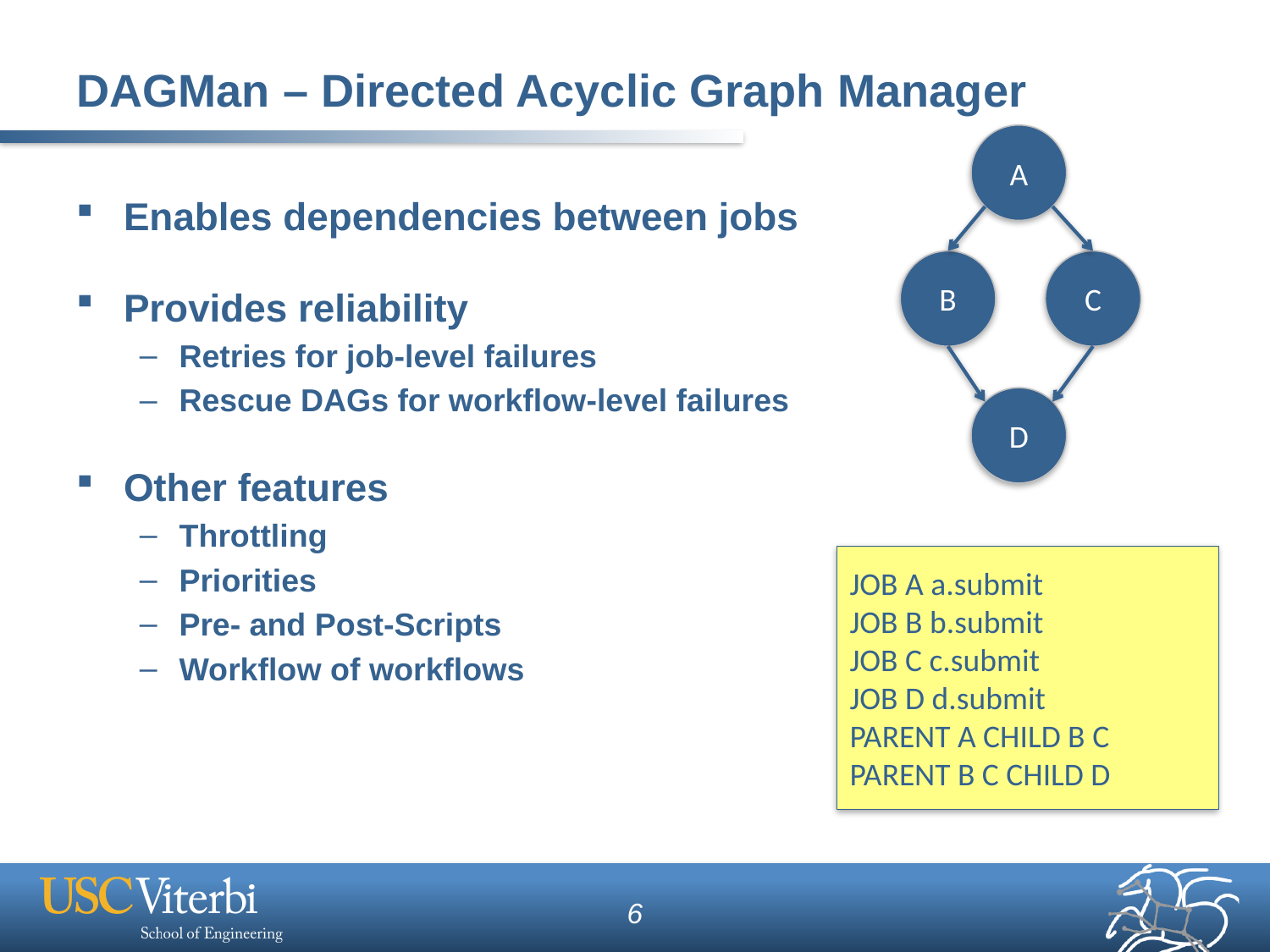

# DAGMan – Directed Acyclic Graph Manager
A
Enables dependencies between jobs
Provides reliability
Retries for job-level failures
Rescue DAGs for workflow-level failures
Other features
Throttling
Priorities
Pre- and Post-Scripts
Workflow of workflows
B
C
D
JOB A a.submit
JOB B b.submit
JOB C c.submit
JOB D d.submit
PARENT A CHILD B C
PARENT B C CHILD D